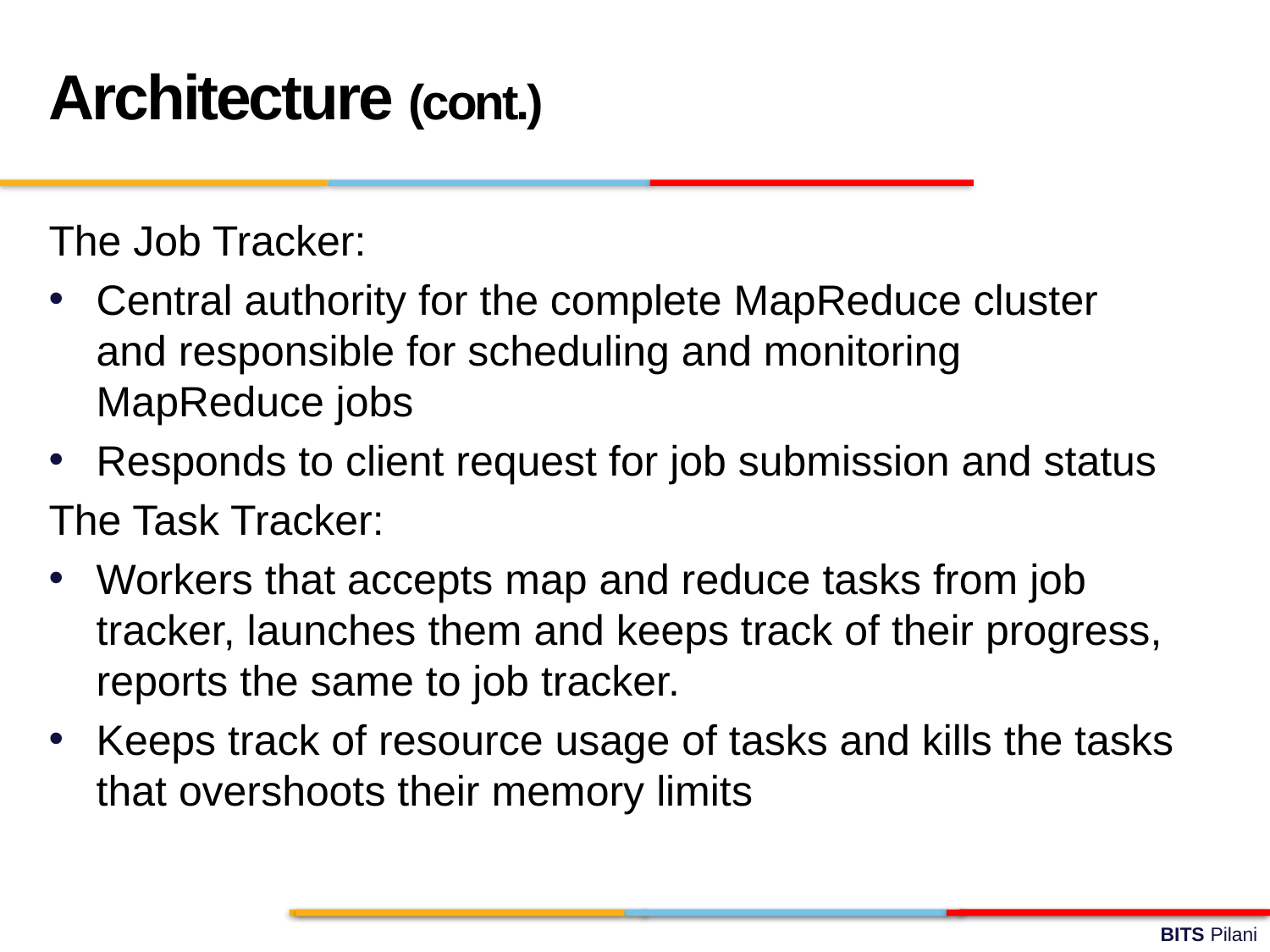

Architecture (cont.)
The Job Tracker:
Central authority for the complete MapReduce cluster and responsible for scheduling and monitoring MapReduce jobs
Responds to client request for job submission and status
The Task Tracker:
Workers that accepts map and reduce tasks from job tracker, launches them and keeps track of their progress, reports the same to job tracker.
Keeps track of resource usage of tasks and kills the tasks that overshoots their memory limits